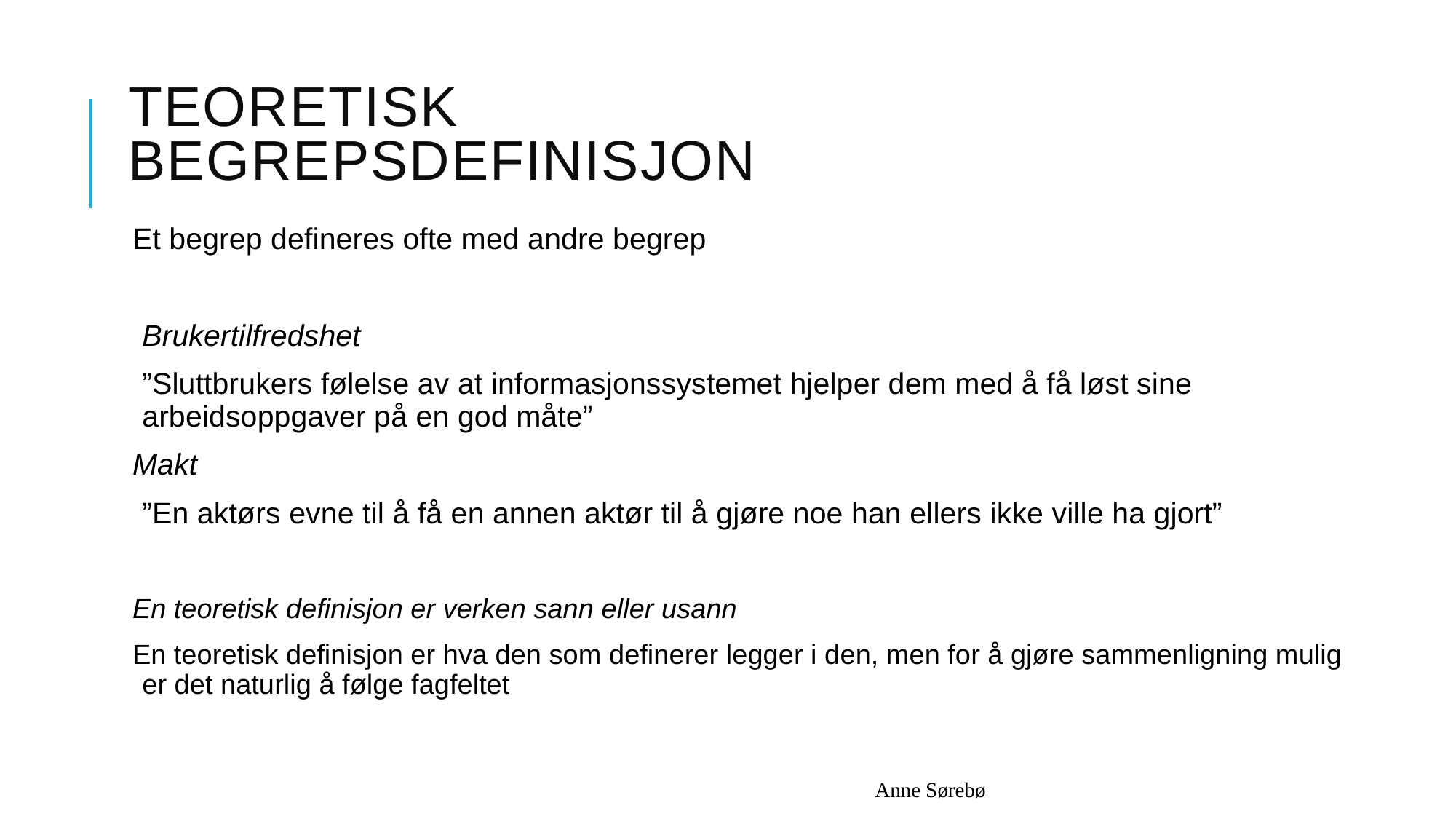

# Teoretisk begrepsdefinisjon
Et begrep defineres ofte med andre begrep

	Brukertilfredshet
	”Sluttbrukers følelse av at informasjonssystemet hjelper dem med å få løst sine arbeidsoppgaver på en god måte”
Makt
	”En aktørs evne til å få en annen aktør til å gjøre noe han ellers ikke ville ha gjort”

En teoretisk definisjon er verken sann eller usann
En teoretisk definisjon er hva den som definerer legger i den, men for å gjøre sammenligning mulig er det naturlig å følge fagfeltet

Anne Sørebø